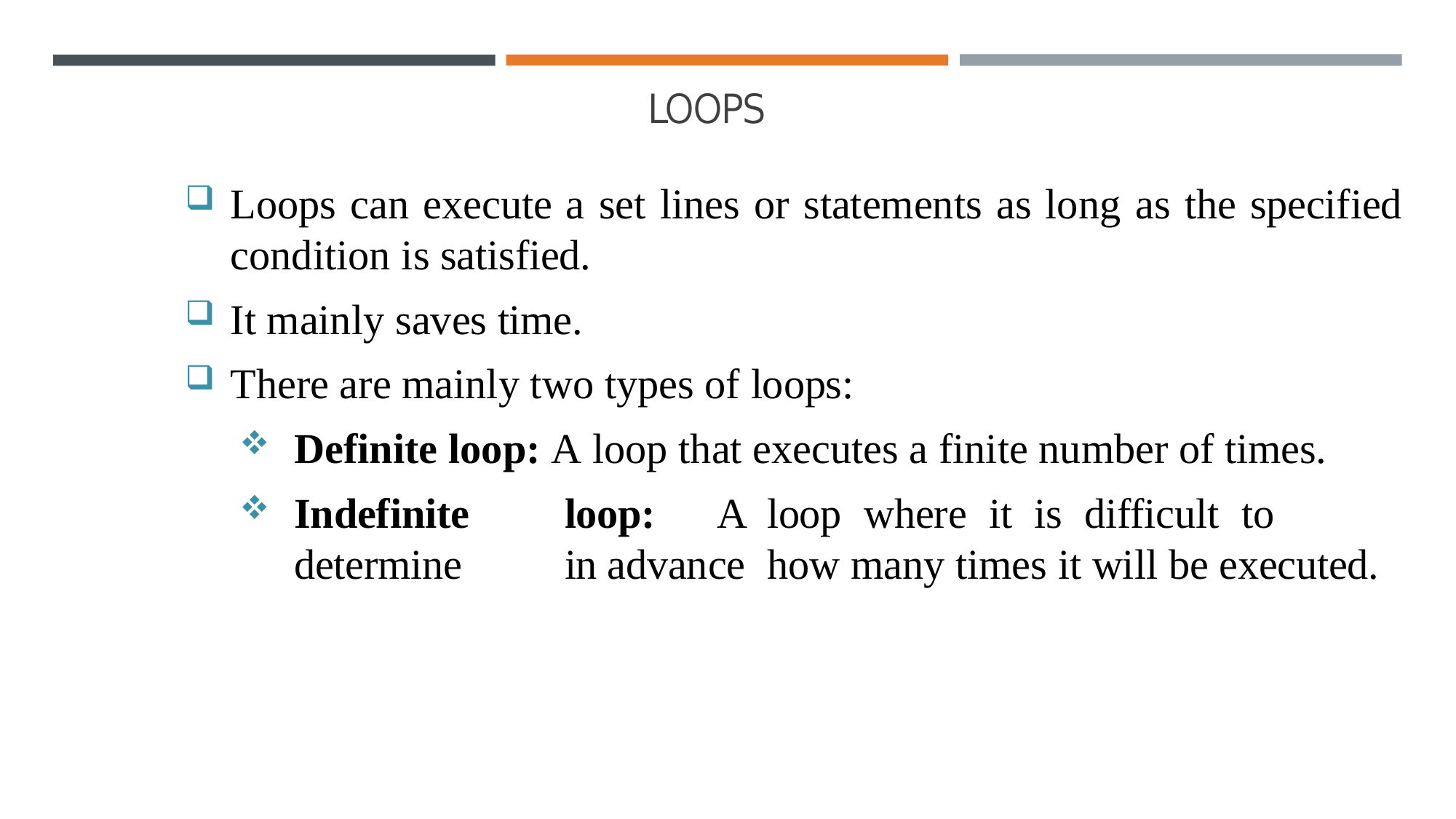

LOOPS
Loops can execute a set lines or statements as long as the specified condition is satisfied.
It mainly saves time.
There are mainly two types of loops:
Definite loop: A loop that executes a finite number of times.
Indefinite	loop:	A	loop	where	it	is	difficult	to	determine	in advance	how many times it will be executed.